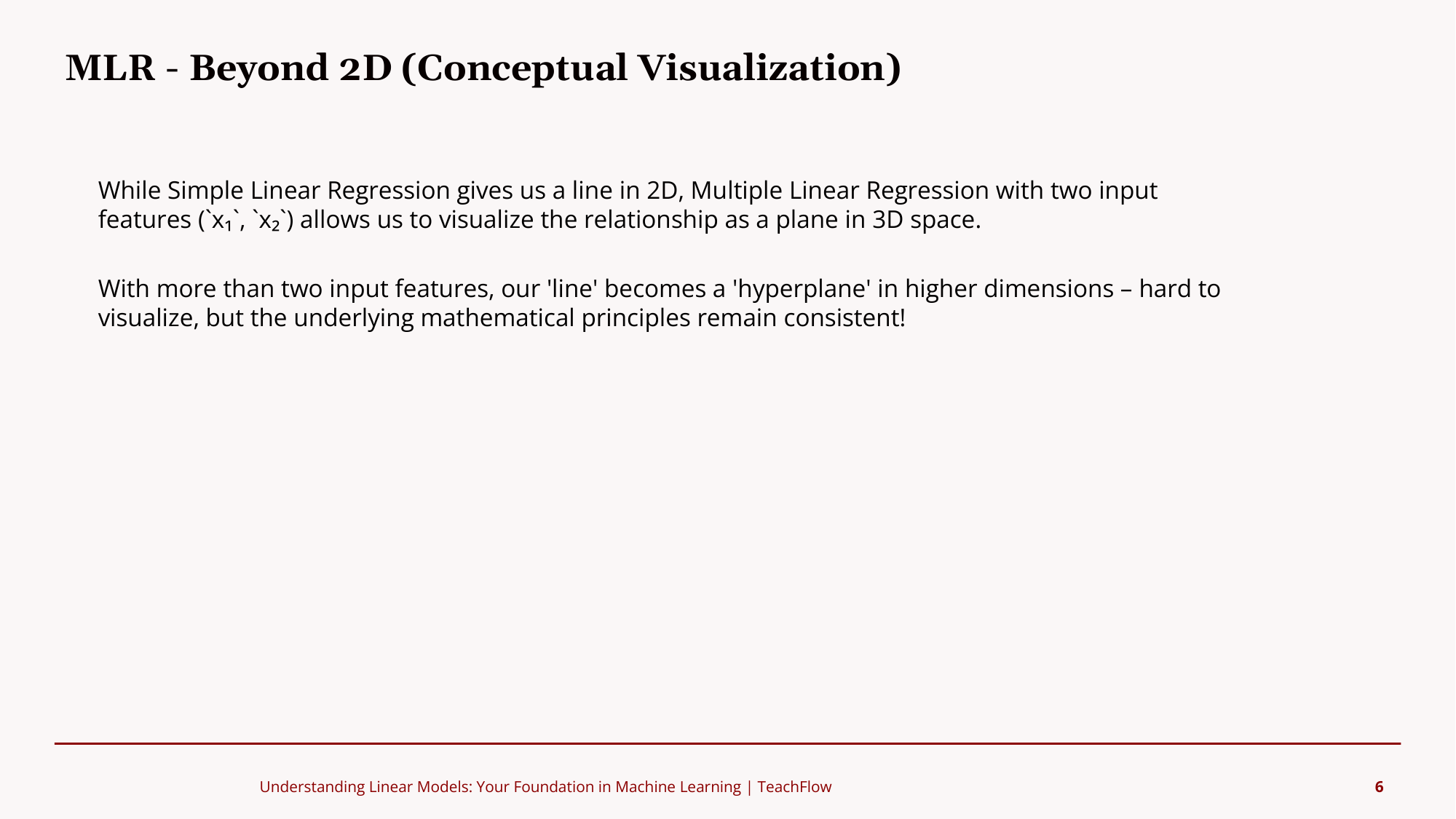

MLR - Beyond 2D (Conceptual Visualization)
#
While Simple Linear Regression gives us a line in 2D, Multiple Linear Regression with two input features (`x₁`, `x₂`) allows us to visualize the relationship as a plane in 3D space.
With more than two input features, our 'line' becomes a 'hyperplane' in higher dimensions – hard to visualize, but the underlying mathematical principles remain consistent!

Understanding Linear Models: Your Foundation in Machine Learning | TeachFlow
6